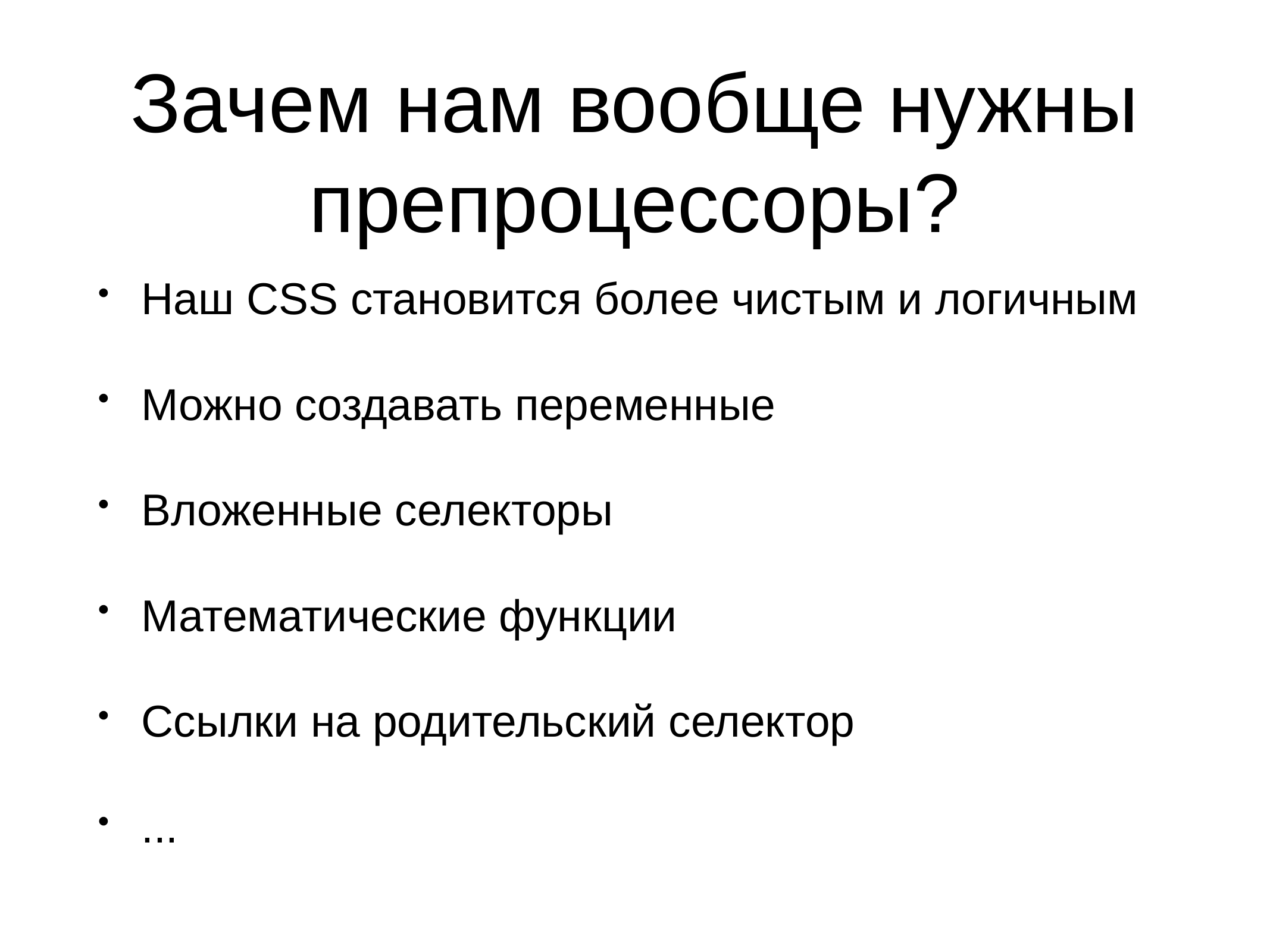

# Зачем нам вообще нужны препроцессоры?
Наш CSS становится более чистым и логичным
Можно создавать переменные
Вложенные селекторы
Математические функции
Ссылки на родительский селектор
...